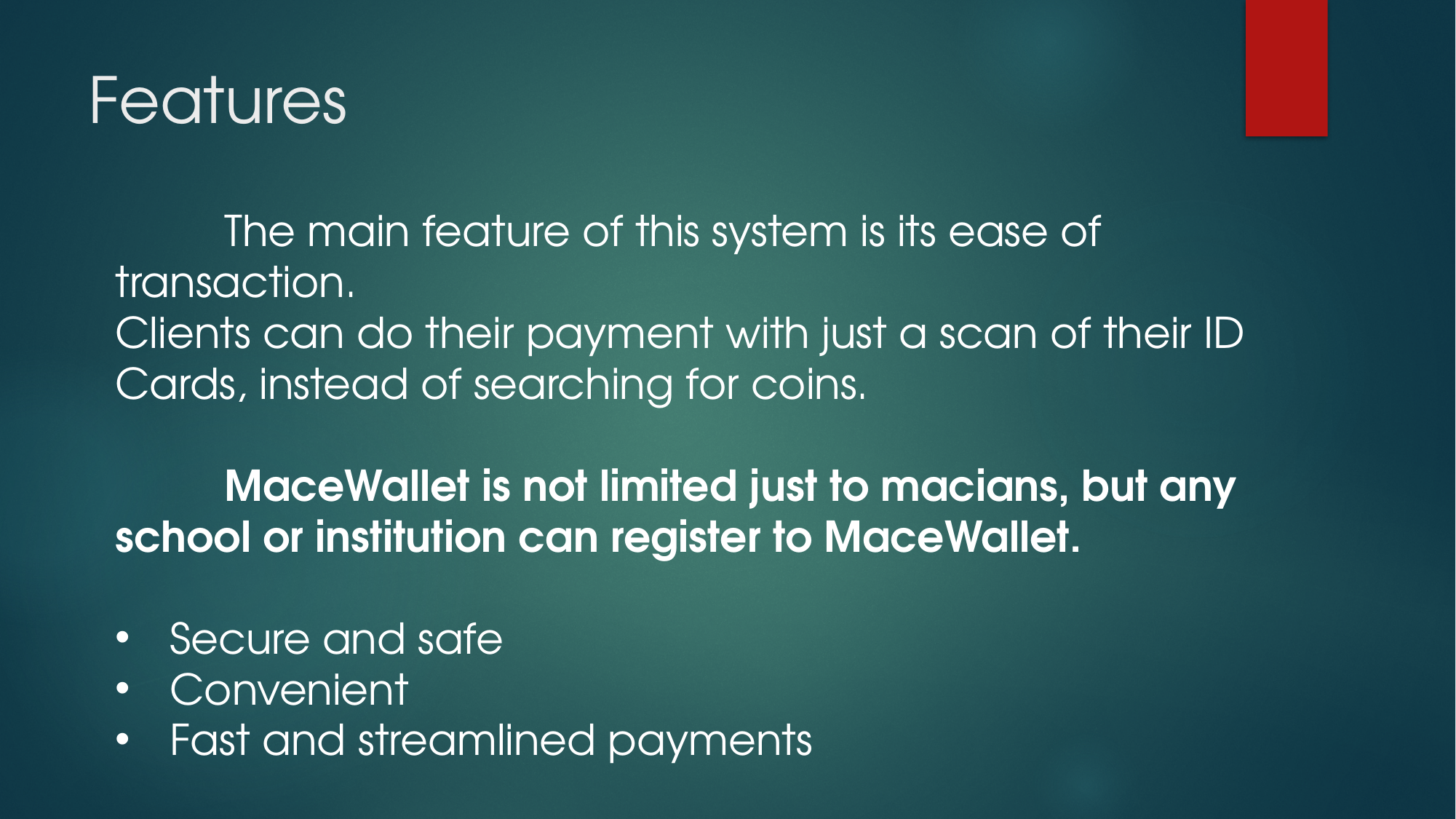

# Features
	The main feature of this system is its ease of transaction.
Clients can do their payment with just a scan of their ID Cards, instead of searching for coins.

	MaceWallet is not limited just to macians, but any school or institution can register to MaceWallet.

Secure and safe
Convenient
Fast and streamlined payments